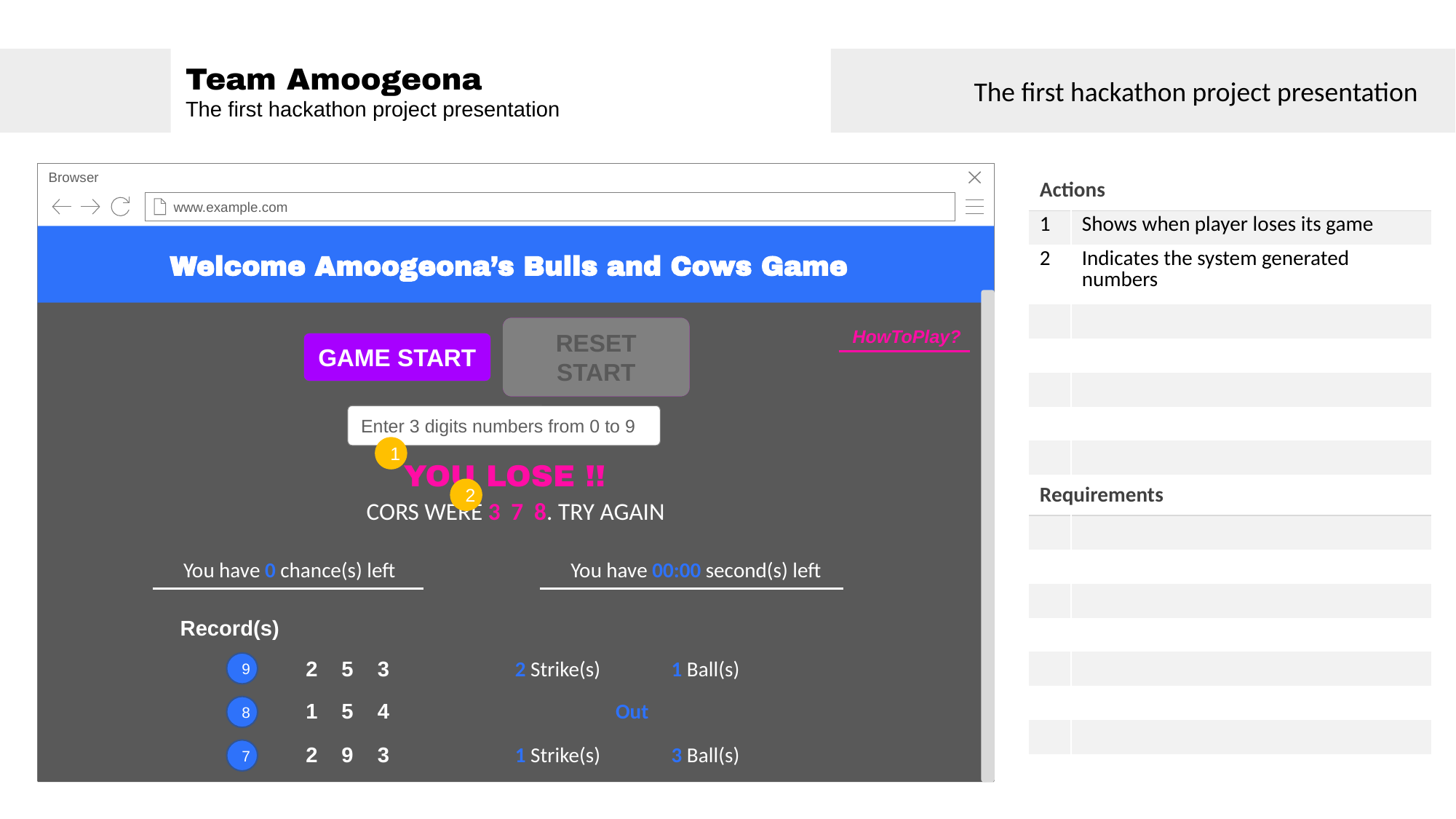

Team Amoogeona
The first hackathon project presentation
The first hackathon project presentation
Browser

www.example.com

| Actions |  |
| --- | --- |
| 1 | Shows when player loses its game |
| 2 | Indicates the system generated numbers |
|  |  |
|  |  |
|  |  |
|  |  |
|  |  |

Welcome Amoogeona’s Bulls and Cows Game

HowToPlay?
GAME START
GAME START
RESET START
RESET START
Enter 3 digits numbers from 0 to 9
1
YOU LOSE !!
2
| Requirements |  |
| --- | --- |
|  |  |
|  |  |
|  |  |
|  |  |
|  |  |
|  |  |
|  |  |
CORS WERE 3  7  8. TRY AGAIN
You have 0 chance(s) left
You have 00:00 second(s) left
Record(s)
2 Strike(s)               1 Ball(s)
2    5    3
9
Out
1    5    4
8
1 Strike(s)               3 Ball(s)
2    9    3
7